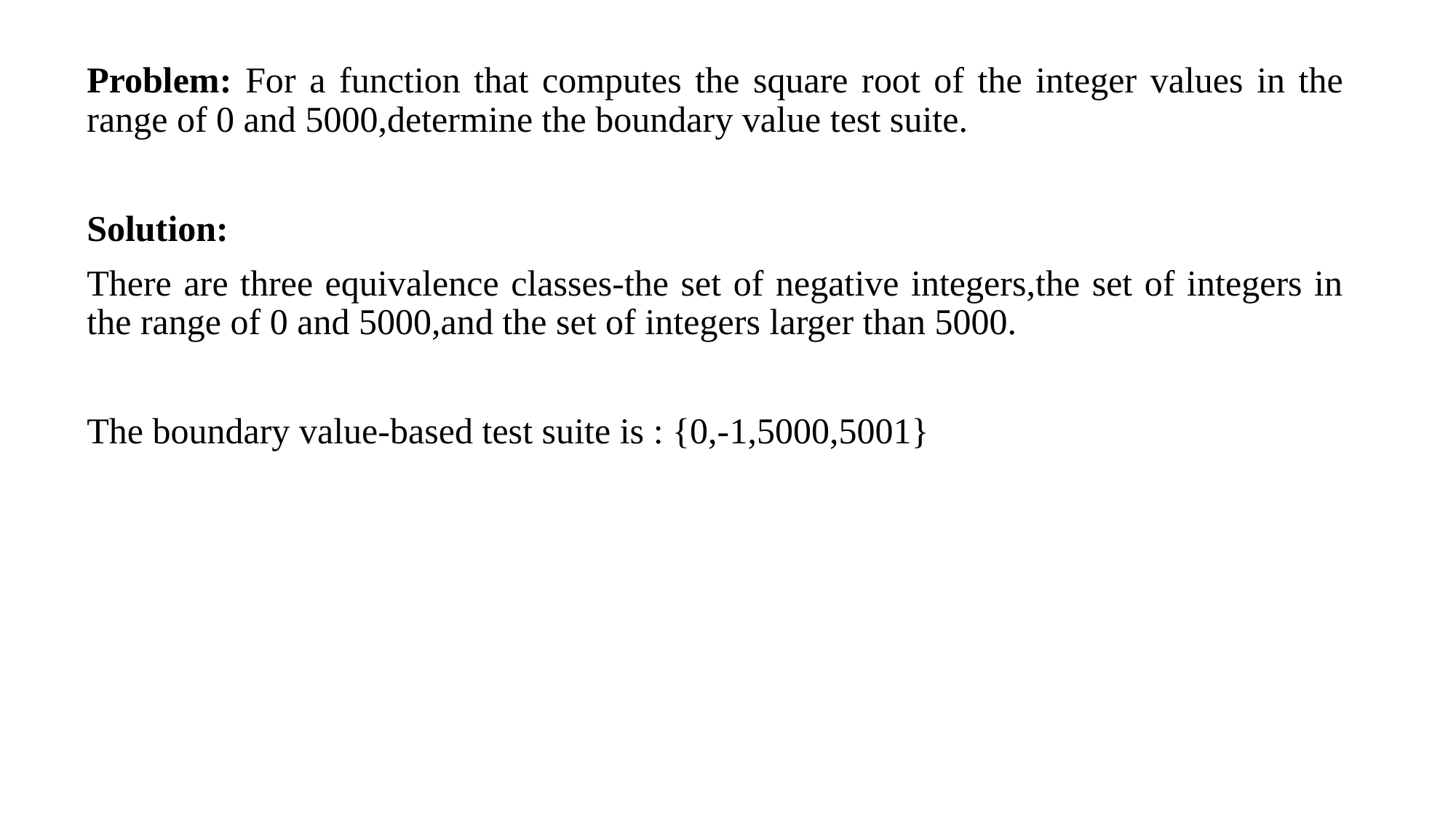

Problem: For a function that computes the square root of the integer values in the range of 0 and 5000,determine the boundary value test suite.

Solution:
There are three equivalence classes-the set of negative integers,the set of integers in the range of 0 and 5000,and the set of integers larger than 5000.

The boundary value-based test suite is : {0,-1,5000,5001}